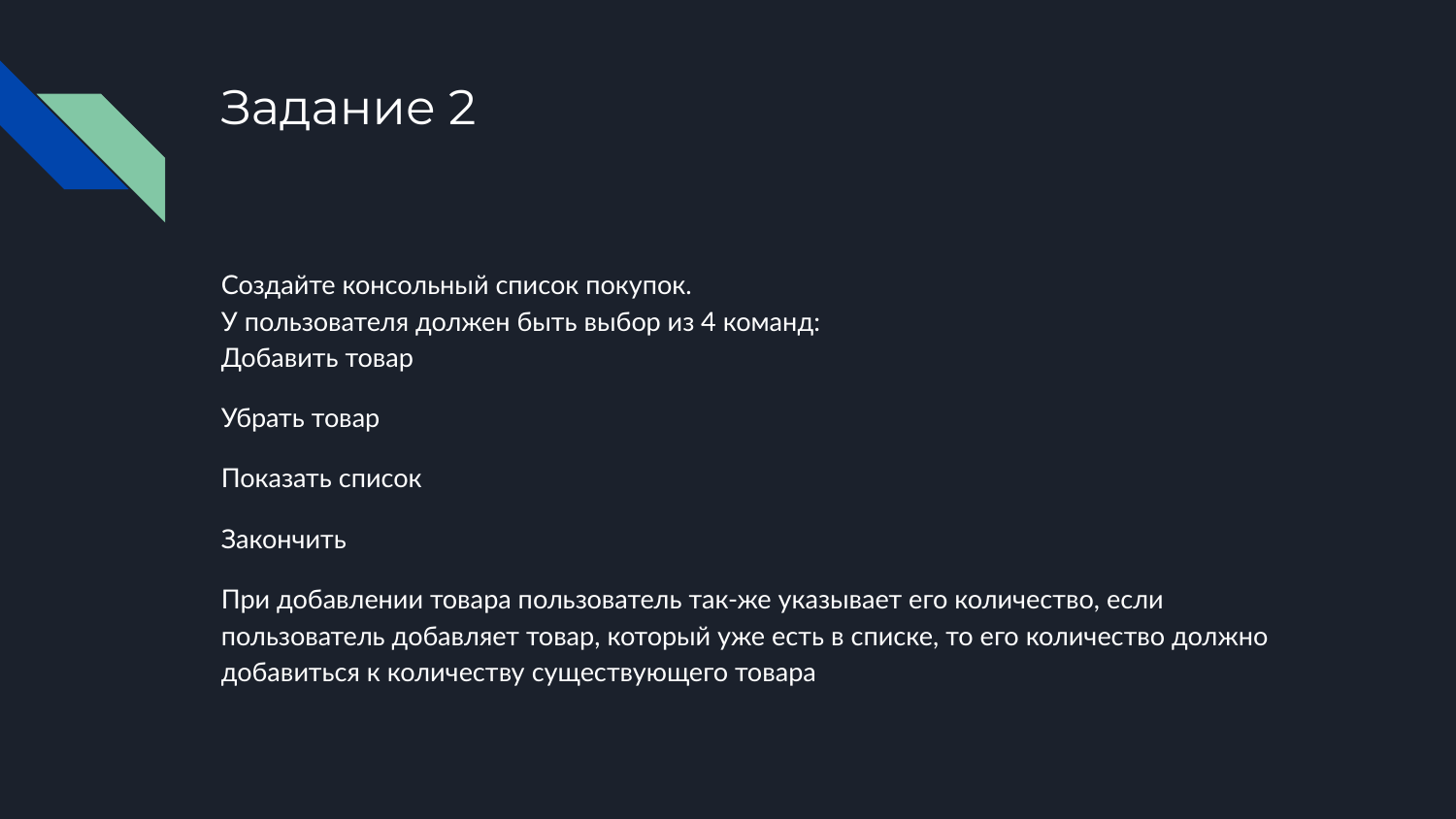

# Задание 2
Создайте консольный список покупок.
У пользователя должен быть выбор из 4 команд:
Добавить товар
Убрать товар
Показать список
Закончить
При добавлении товара пользователь так-же указывает его количество, если пользователь добавляет товар, который уже есть в списке, то его количество должно добавиться к количеству существующего товара